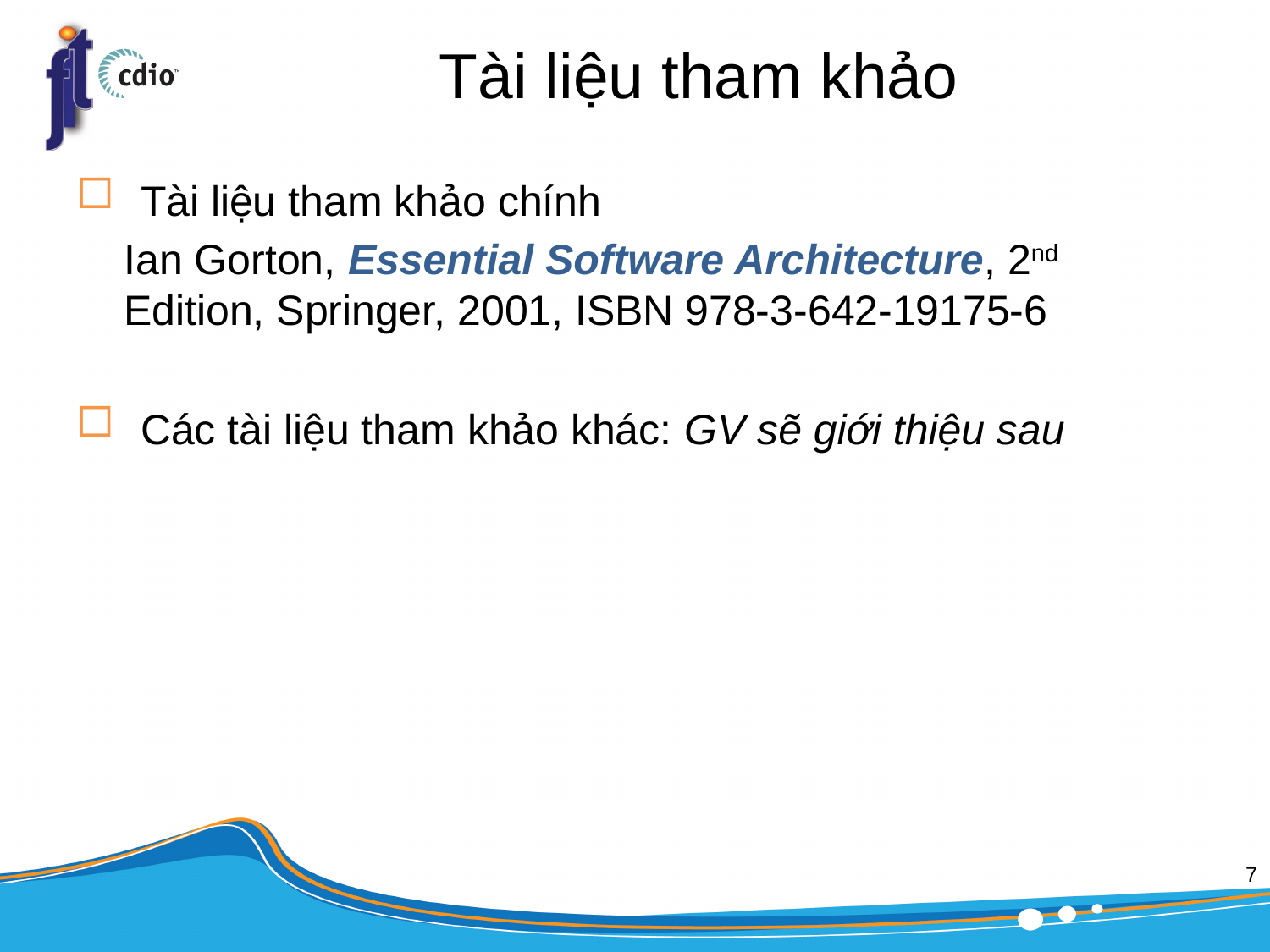

# Tài liệu tham khảo
Tài liệu tham khảo chính
Ian Gorton, Essential Software Architecture, 2nd Edition, Springer, 2001, ISBN 978-3-642-19175-6

Các tài liệu tham khảo khác: GV sẽ giới thiệu sau

7